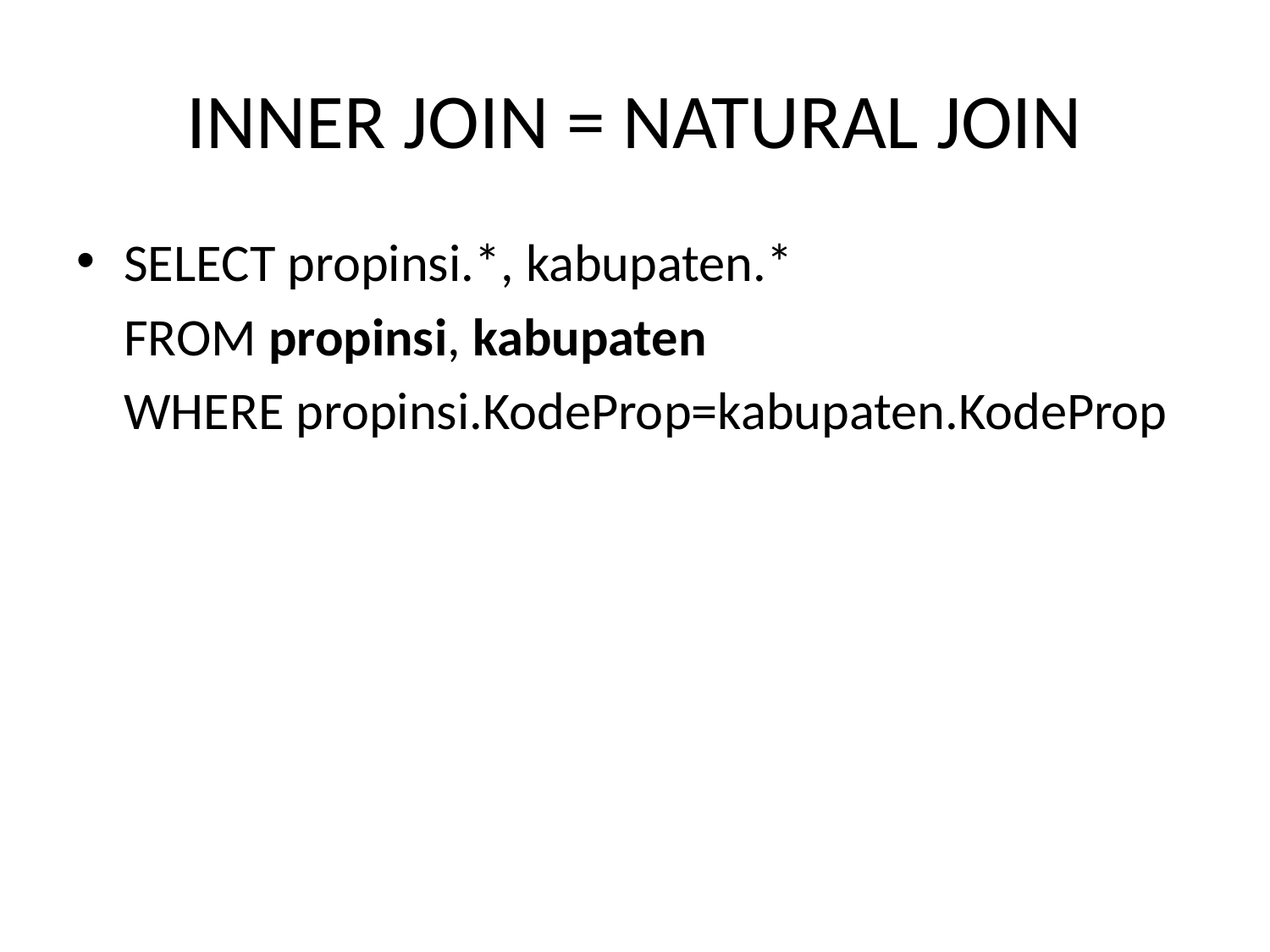

# INNER JOIN = NATURAL JOIN
SELECT propinsi.*, kabupaten.*
	FROM propinsi, kabupaten
	WHERE propinsi.KodeProp=kabupaten.KodeProp